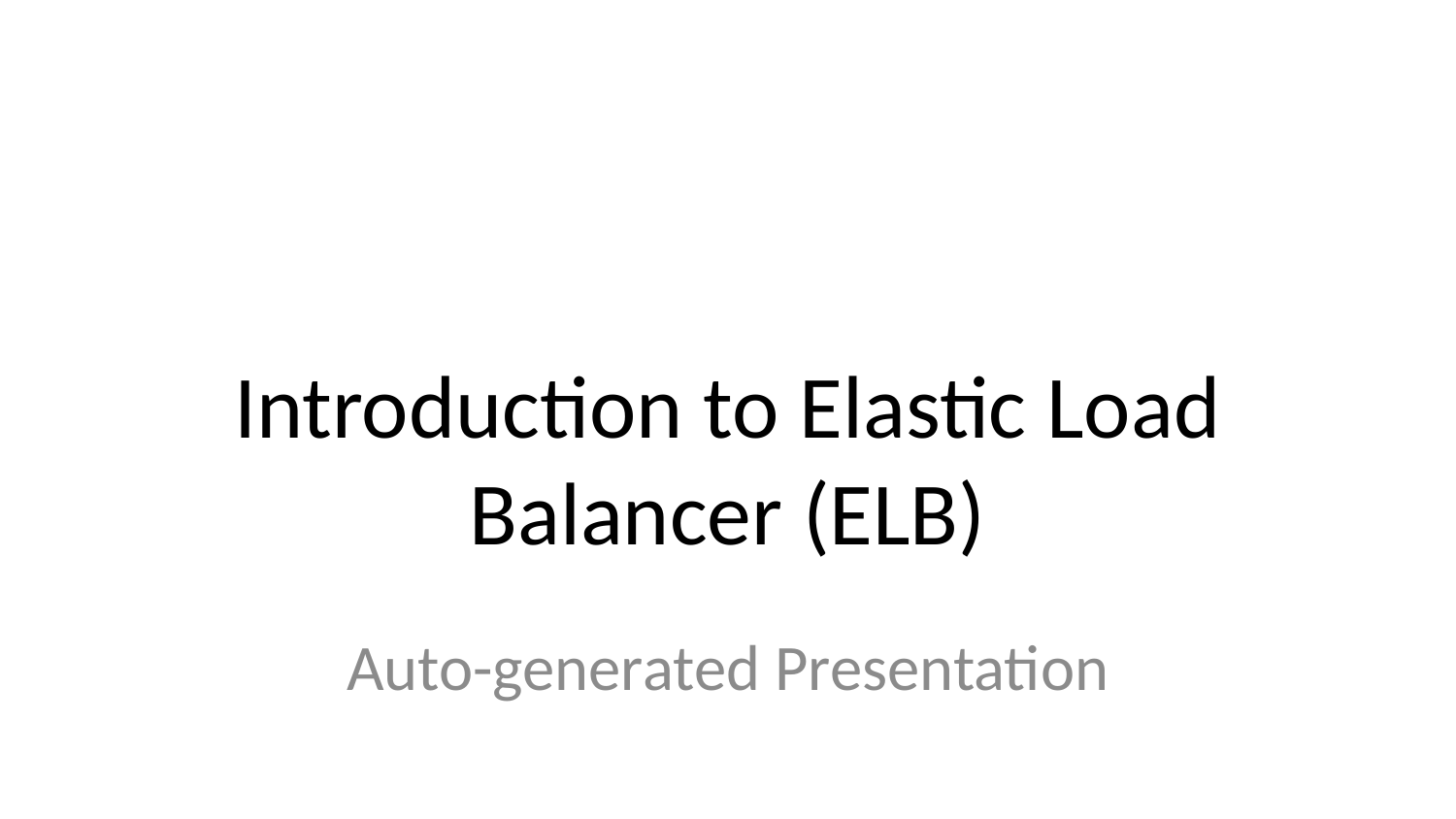

# Introduction to Elastic Load Balancer (ELB)
Auto-generated Presentation